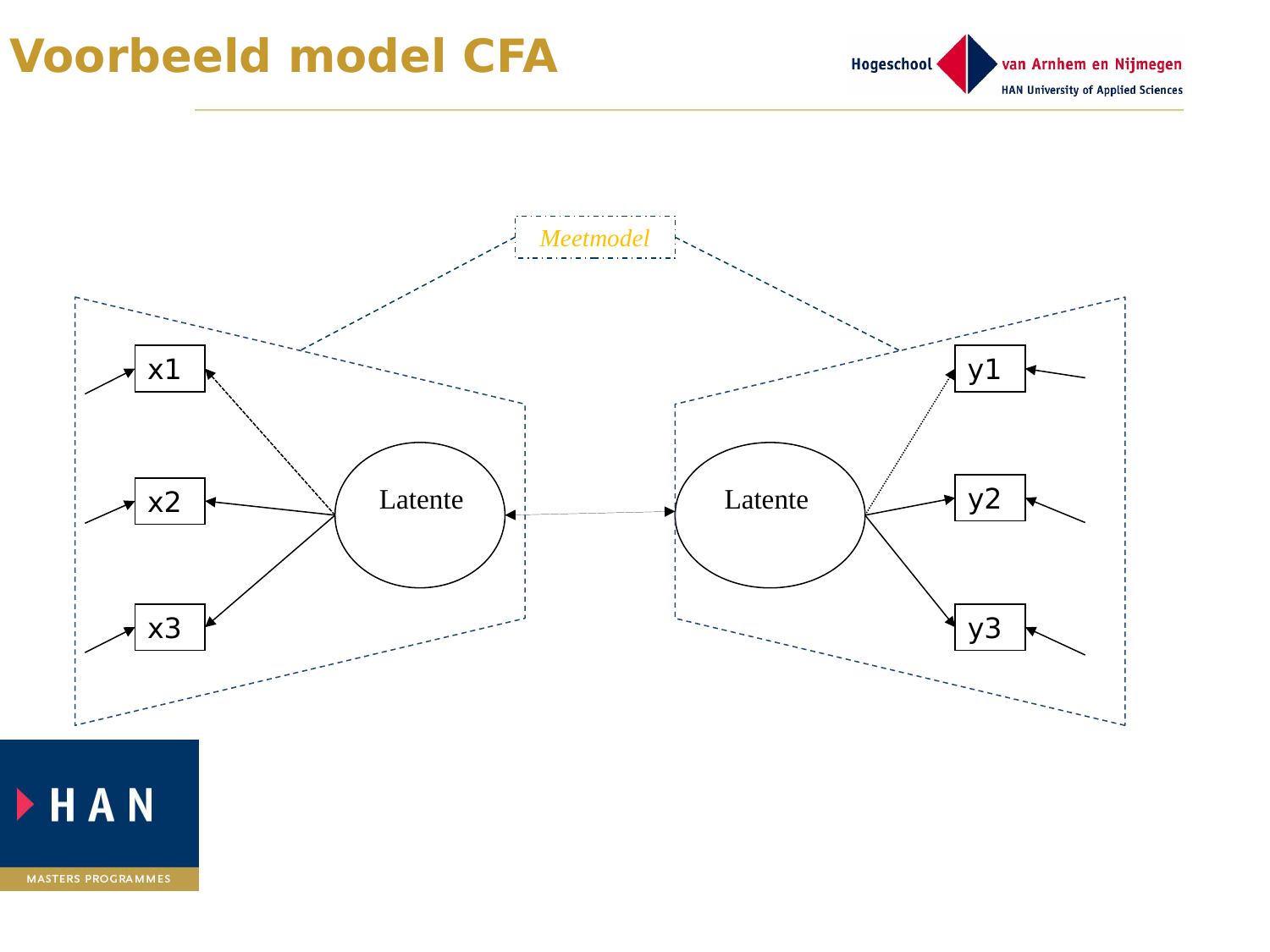

# Voorbeeld model CFA

Meetmodel
x1
y1

Latente
Latente
y2
x2
x3
y3